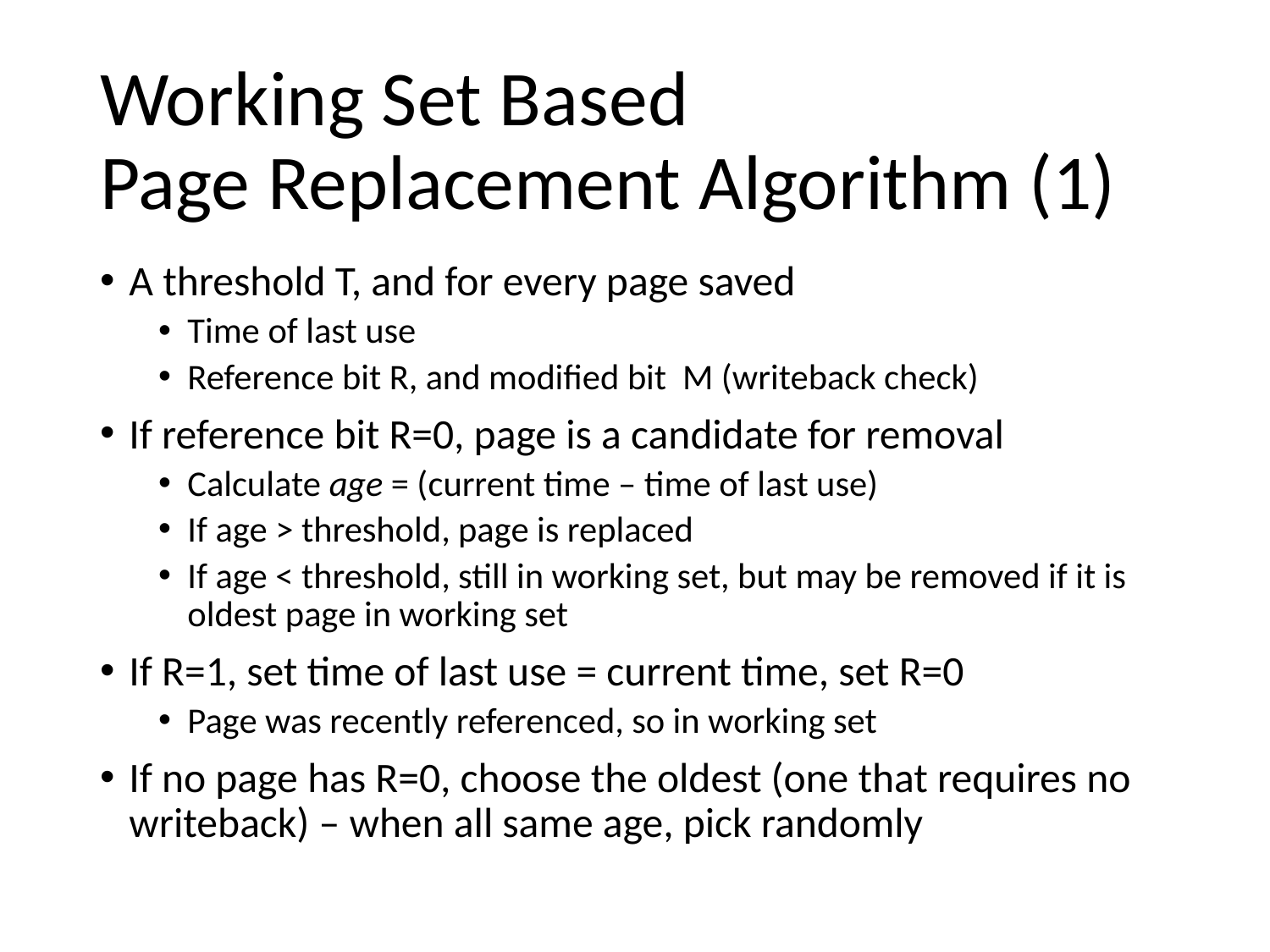

# Working Set Based Page Replacement Algorithm (1)
A threshold T, and for every page saved
Time of last use
Reference bit R, and modified bit  M (writeback check)
If reference bit R=0, page is a candidate for removal
Calculate age = (current time – time of last use)
If age > threshold, page is replaced
If age < threshold, still in working set, but may be removed if it is oldest page in working set
If R=1, set time of last use = current time, set R=0
Page was recently referenced, so in working set
If no page has R=0, choose the oldest (one that requires no writeback) – when all same age, pick randomly